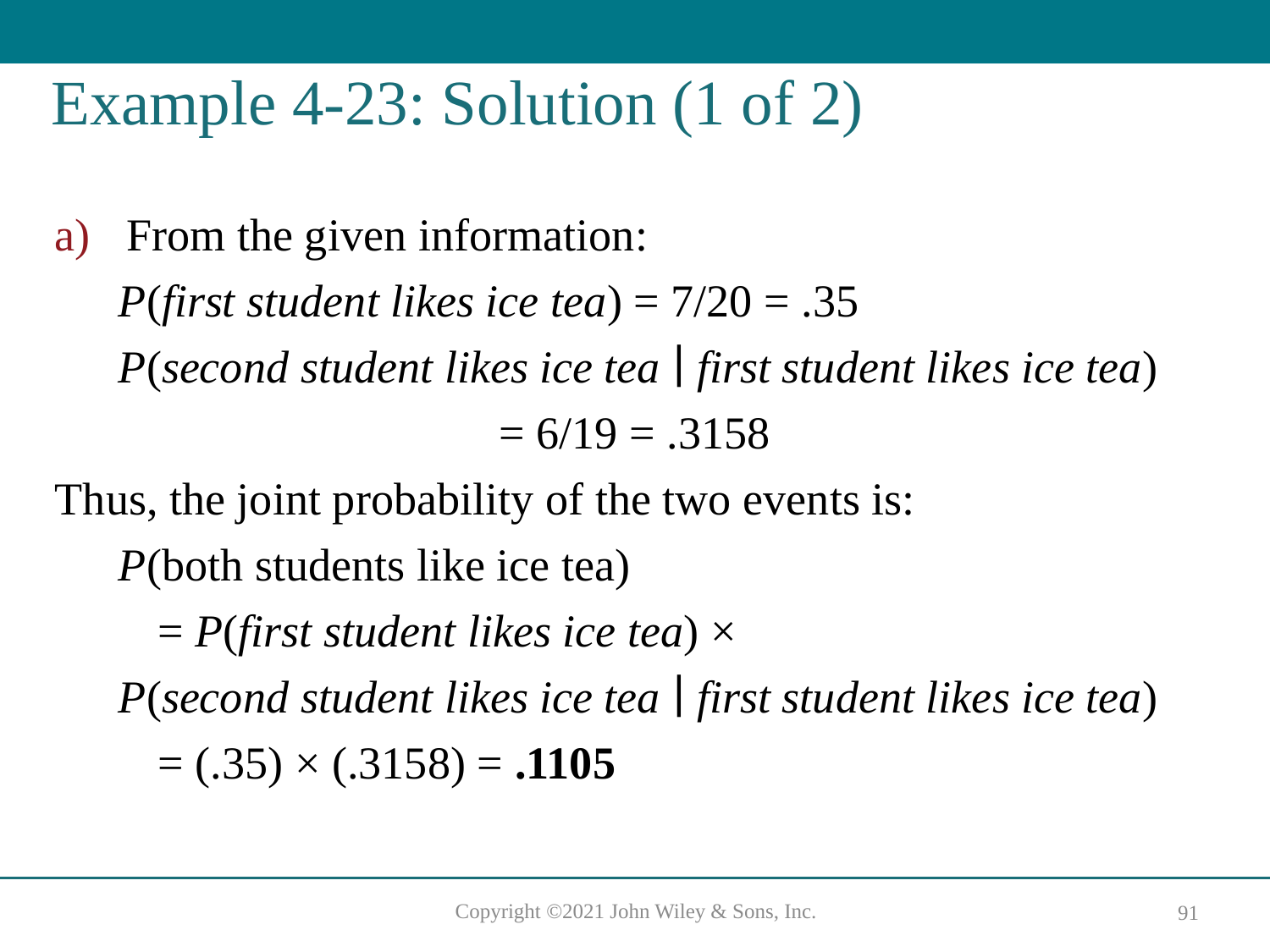

# Example 4-23: Solution (1 of 2)
From the given information:
P(first student likes ice tea) = 7/20 = .35
P(second student likes ice tea ∣ first student likes ice tea)
= 6/19 = .3158
Thus, the joint probability of the two events is:
P(both students like ice tea)
= P(first student likes ice tea) ×
P(second student likes ice tea ∣ first student likes ice tea)
= (.35) × (.3158) = .1105